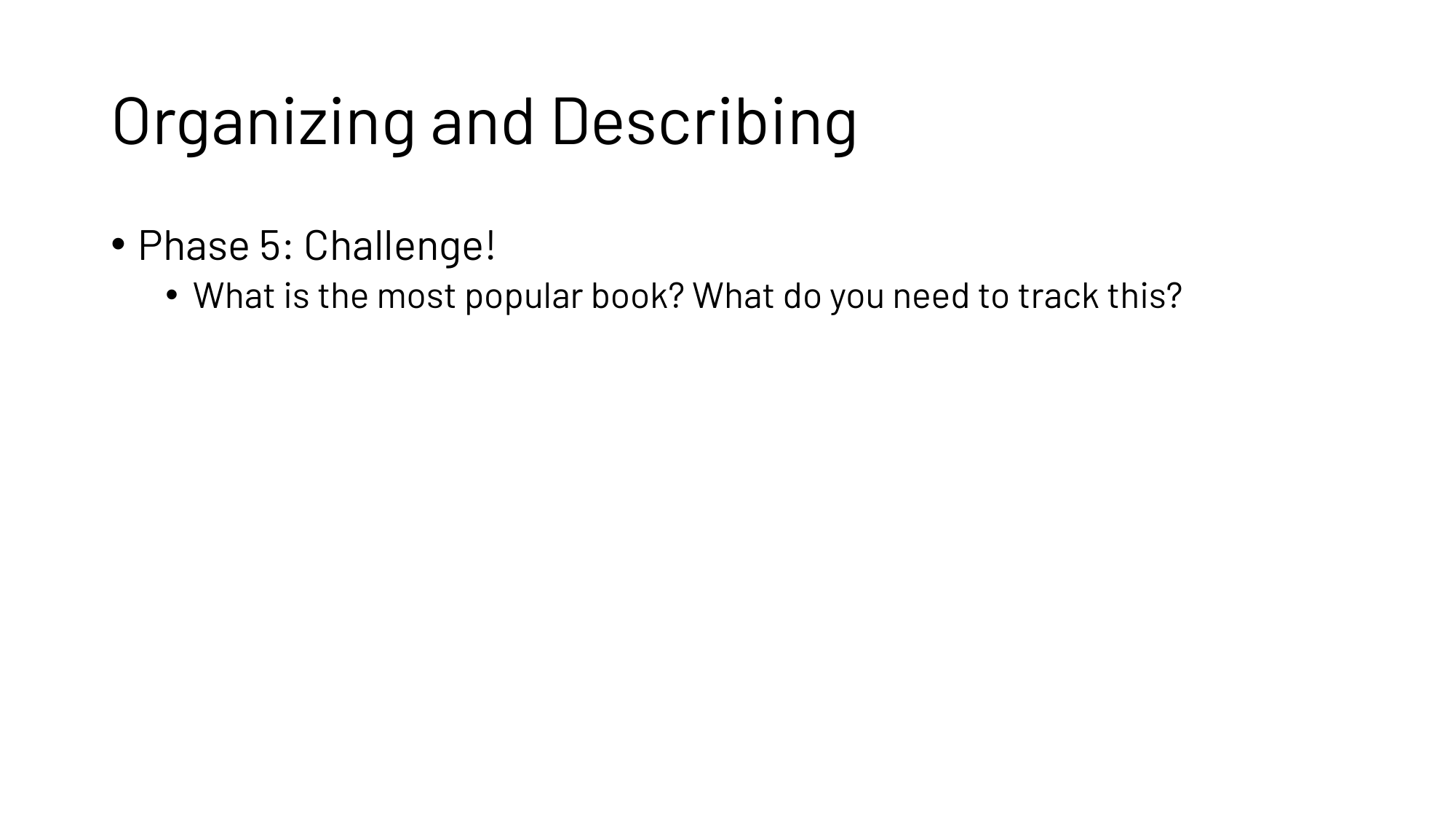

# Organizing and Describing
Phase 5: Challenge!
What is the most popular book? What do you need to track this?